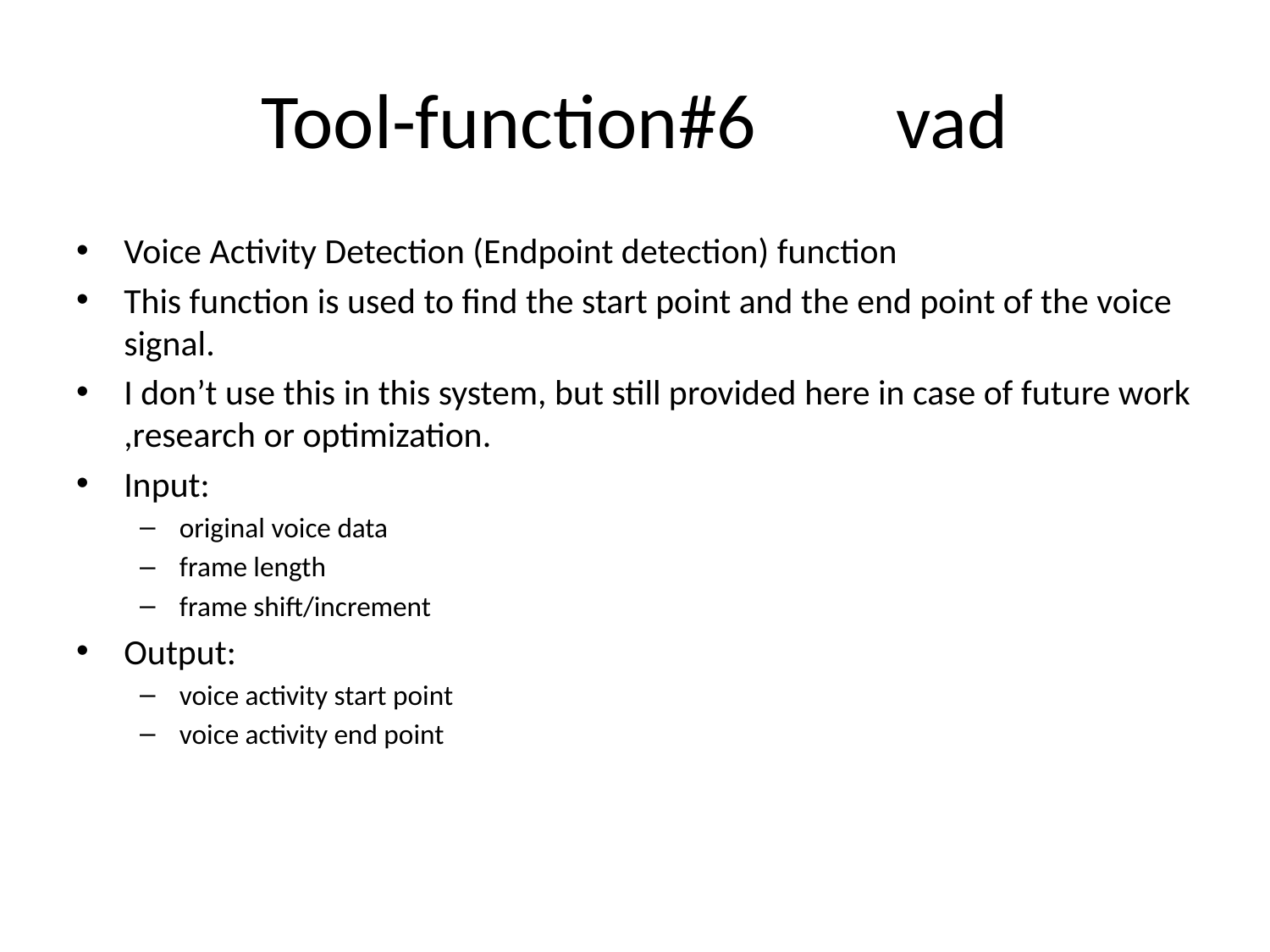

# Tool-function#6		vad
Voice Activity Detection (Endpoint detection) function
This function is used to find the start point and the end point of the voice signal.
I don’t use this in this system, but still provided here in case of future work ,research or optimization.
Input:
original voice data
frame length
frame shift/increment
Output:
voice activity start point
voice activity end point